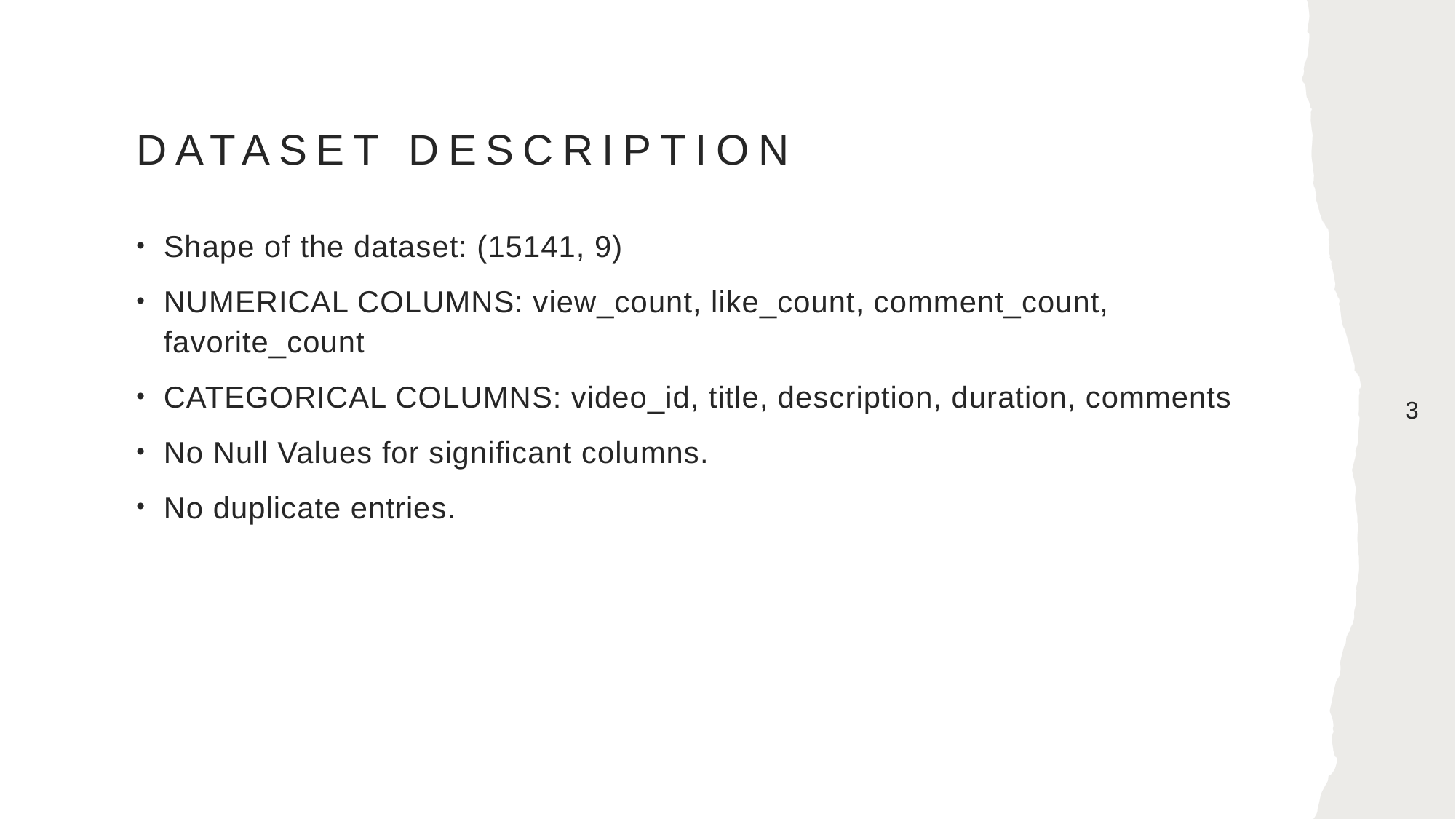

# Dataset Description
Shape of the dataset: (15141, 9)
NUMERICAL COLUMNS: view_count, like_count, comment_count, favorite_count
CATEGORICAL COLUMNS: video_id, title, description, duration, comments
No Null Values for significant columns.
No duplicate entries.
3